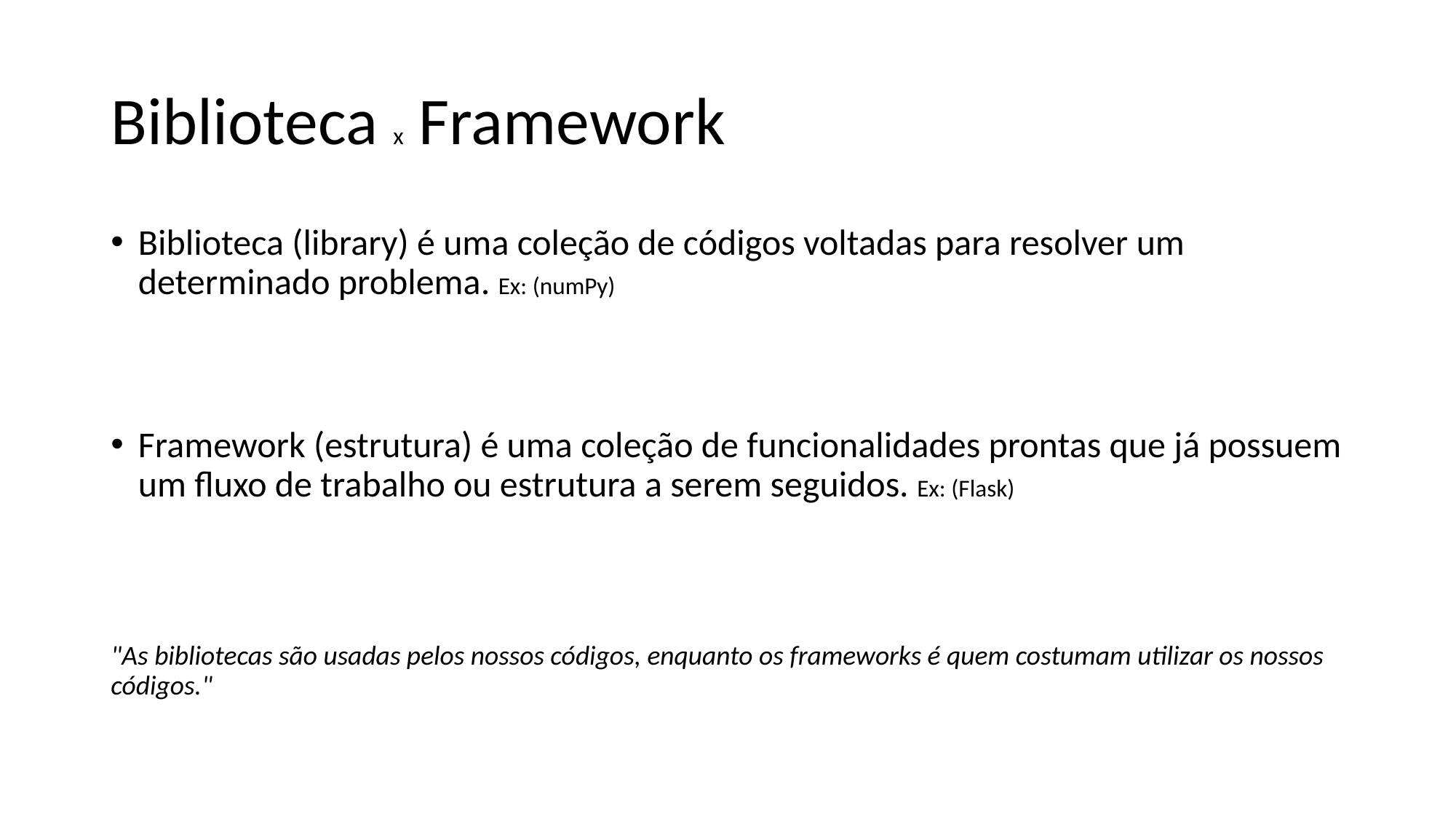

# Biblioteca x Framework
Biblioteca (library) é uma coleção de códigos voltadas para resolver um determinado problema. Ex: (numPy)

Framework (estrutura) é uma coleção de funcionalidades prontas que já possuem um fluxo de trabalho ou estrutura a serem seguidos. Ex: (Flask)

"As bibliotecas são usadas pelos nossos códigos, enquanto os frameworks é quem costumam utilizar os nossos códigos."